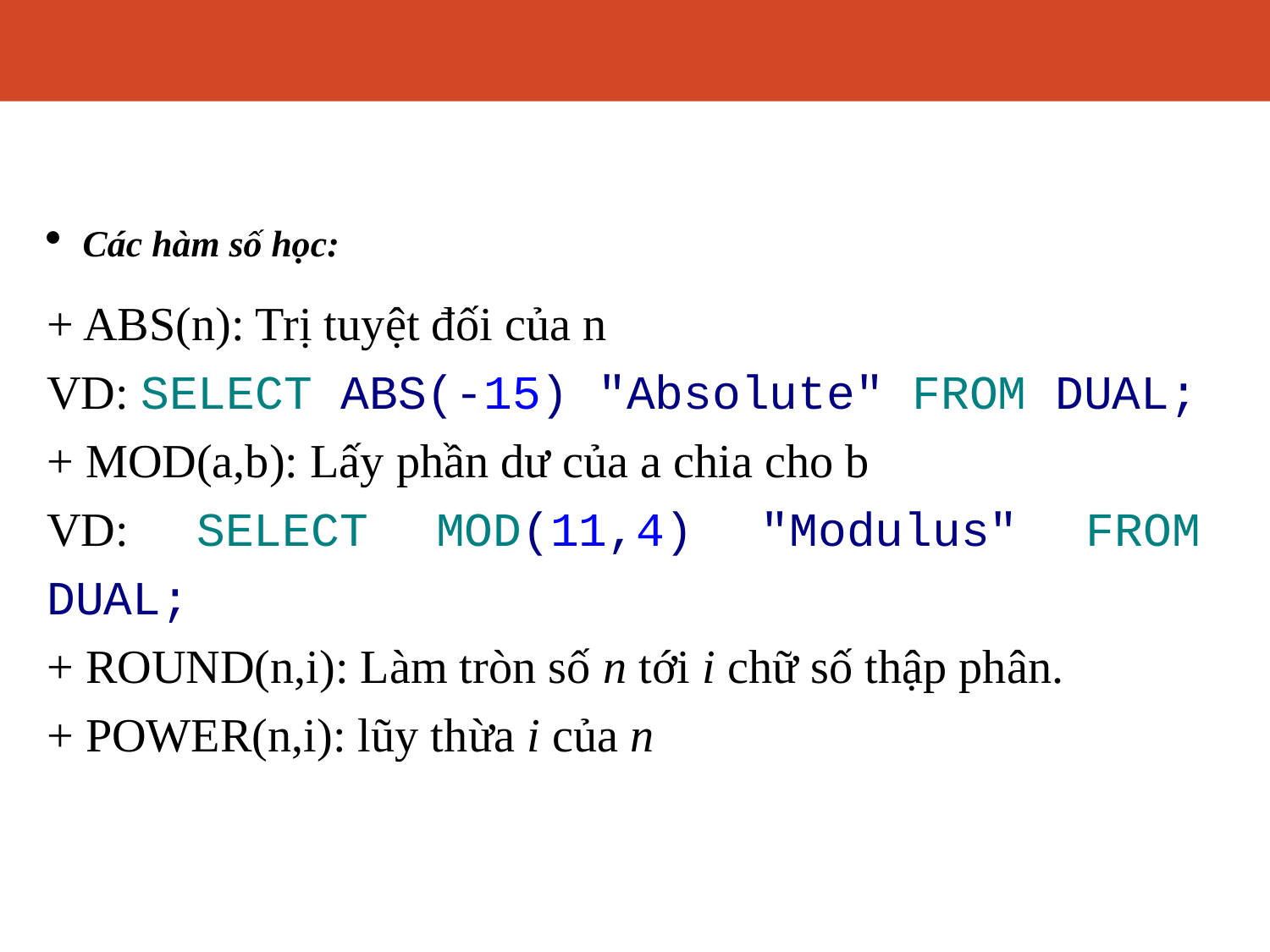

# Các hàm xử lý dữ liệu
Các hàm số học:
+ ABS(n): Trị tuyệt đối của n
VD: SELECT ABS(-15) "Absolute" FROM DUAL;
+ MOD(a,b): Lấy phần dư của a chia cho b
VD: SELECT MOD(11,4) "Modulus" FROM DUAL;
+ ROUND(n,i): Làm tròn số n tới i chữ số thập phân.
+ POWER(n,i): lũy thừa i của n